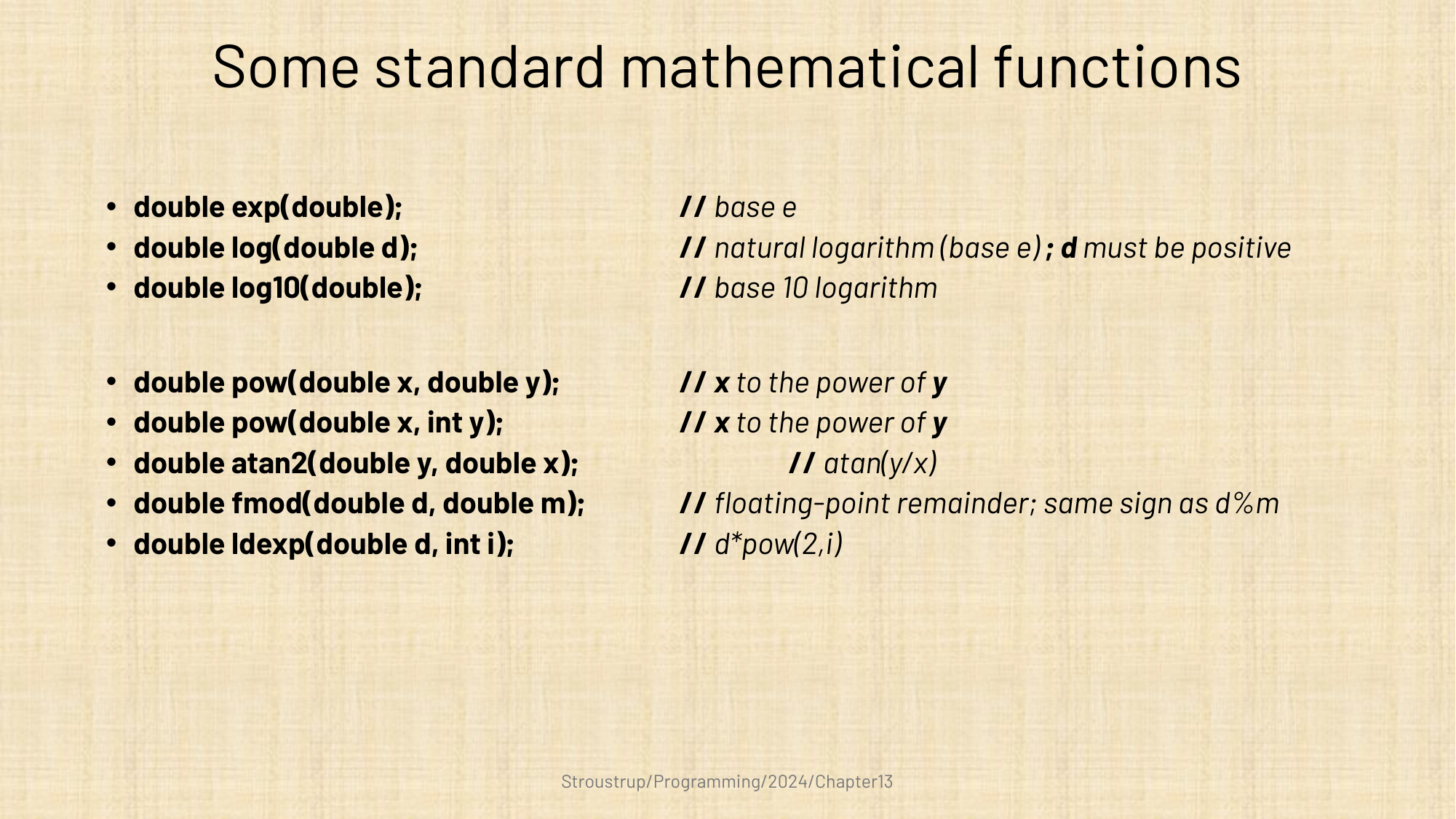

# Some standard mathematical functions

double exp(double);			// base e
double log(double d);			// natural logarithm (base e) ; d must be positive
double log10(double);			// base 10 logarithm

double pow(double x, double y);		// x to the power of y
double pow(double x, int y);		// x to the power of y
double atan2(double y, double x);		// atan(y/x)
double fmod(double d, double m);	// floating-point remainder; same sign as d%m
double ldexp(double d, int i);		// d*pow(2,i)
Stroustrup/Programming/2024/Chapter13